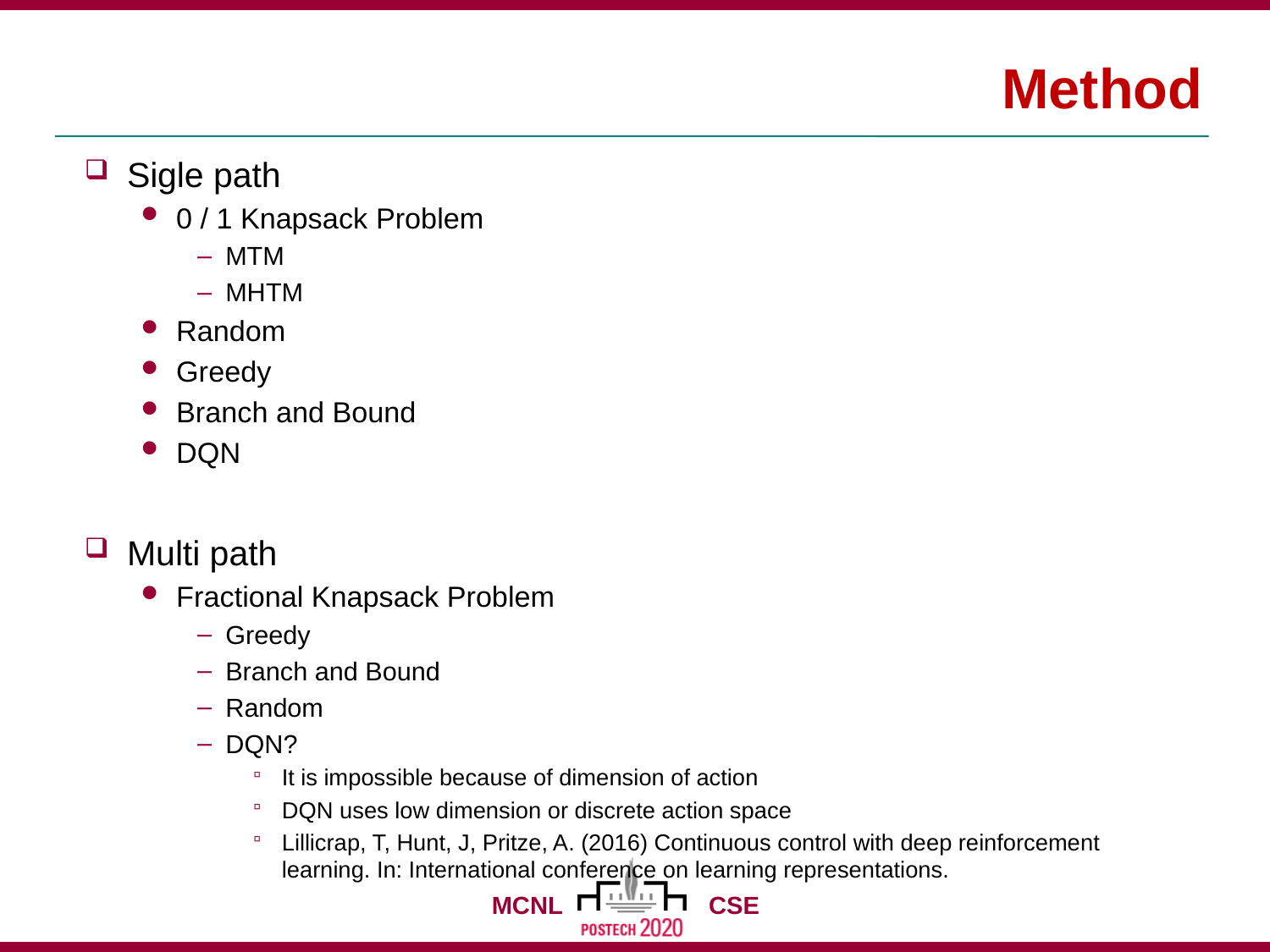

# Method
Sigle path
0 / 1 Knapsack Problem
MTM
MHTM
Random
Greedy
Branch and Bound
DQN

Multi path
Fractional Knapsack Problem
Greedy
Branch and Bound
Random
DQN?
It is impossible because of dimension of action
DQN uses low dimension or discrete action space
Lillicrap, T, Hunt, J, Pritze, A. (2016) Continuous control with deep reinforcement learning. In: International conference on learning representations.